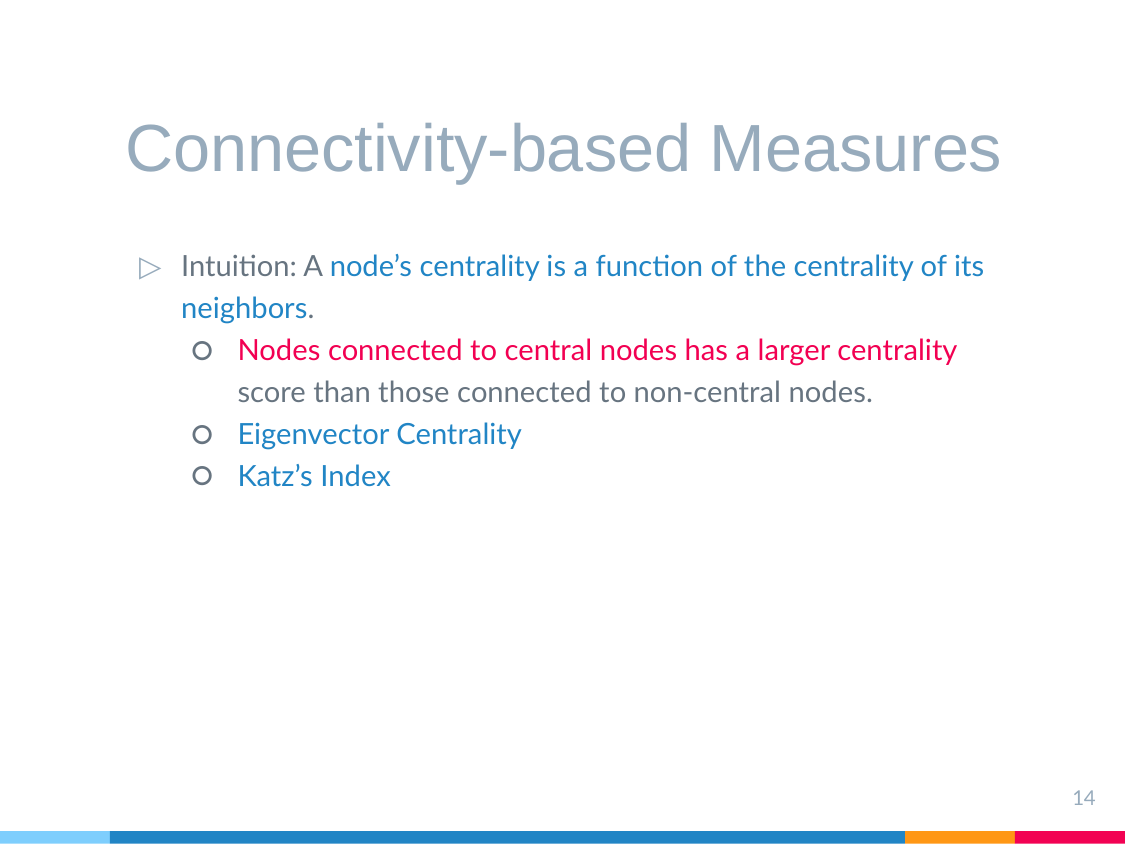

# Connectivity-based Measures
Intuition: A node’s centrality is a function of the centrality of its neighbors.
Nodes connected to central nodes has a larger centrality score than those connected to non-central nodes.
Eigenvector Centrality
Katz’s Index
14